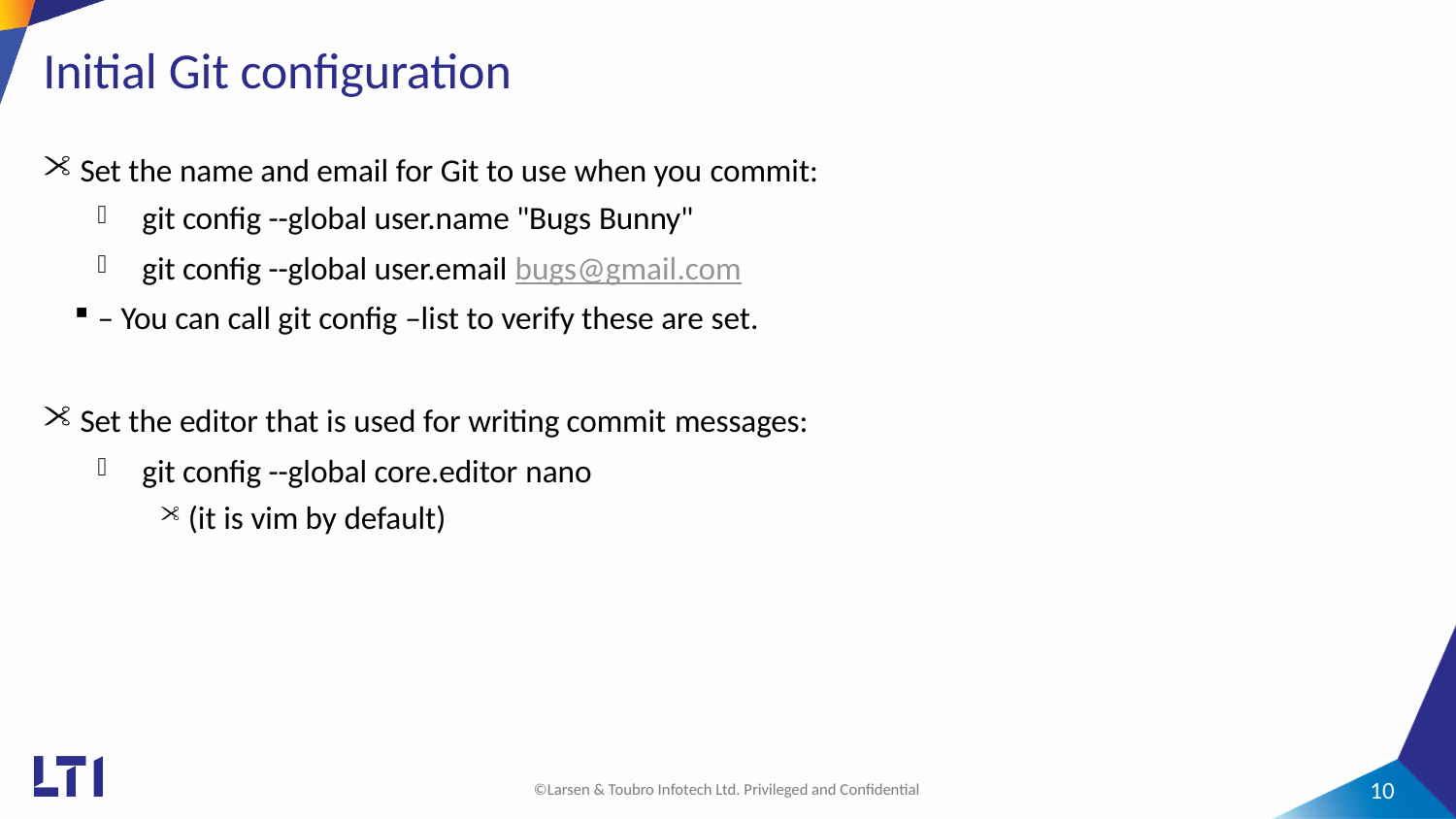

# Initial Git configuration
Set the name and email for Git to use when you commit:
git config --global user.name "Bugs Bunny"
git config --global user.email bugs@gmail.com
– You can call git config –list to verify these are set.

Set the editor that is used for writing commit messages:
git config --global core.editor nano
(it is vim by default)